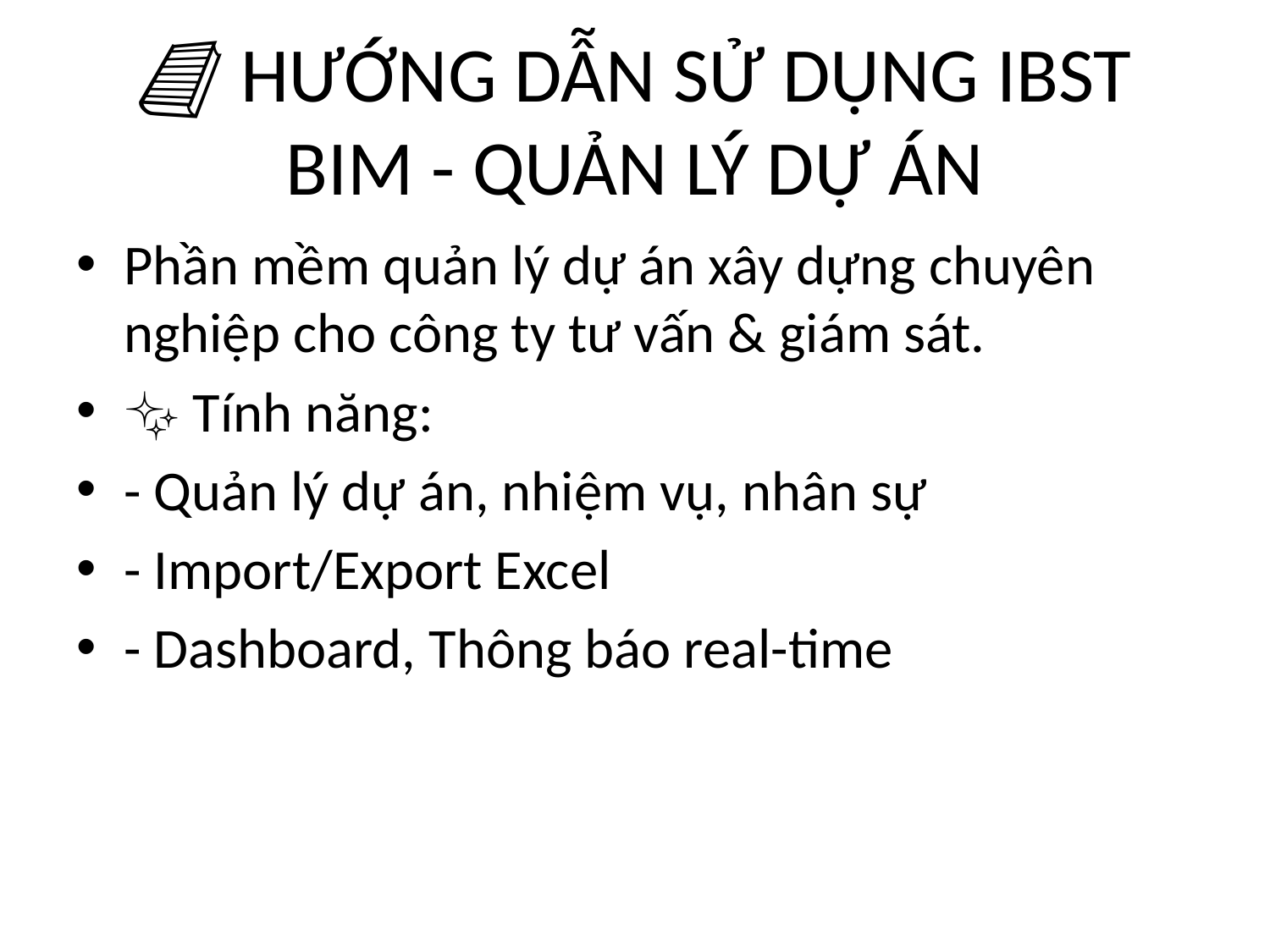

# 📘 HƯỚNG DẪN SỬ DỤNG IBST BIM - QUẢN LÝ DỰ ÁN
Phần mềm quản lý dự án xây dựng chuyên nghiệp cho công ty tư vấn & giám sát.
✨ Tính năng:
- Quản lý dự án, nhiệm vụ, nhân sự
- Import/Export Excel
- Dashboard, Thông báo real-time